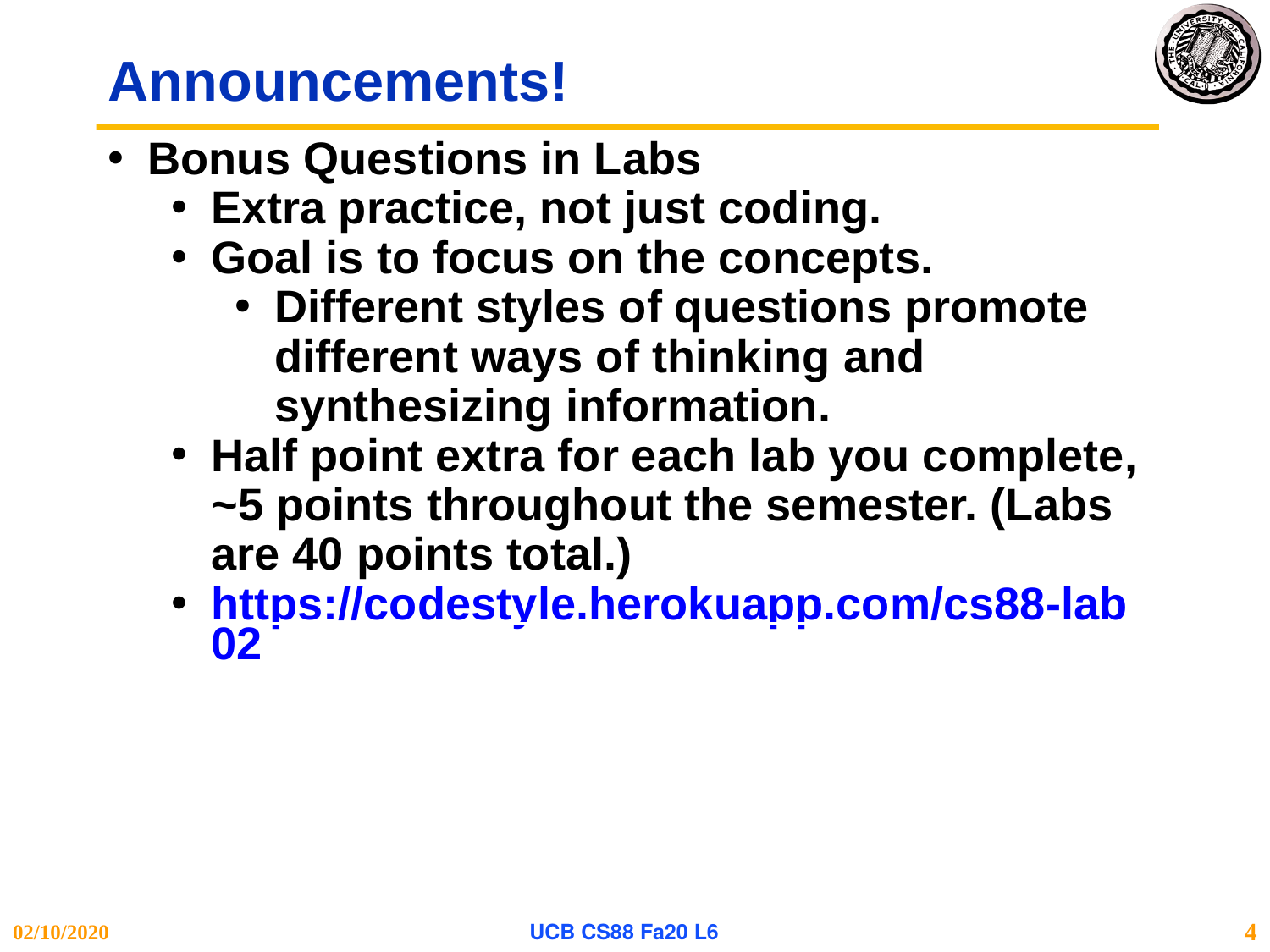

Announcements!
Bonus Questions in Labs
Extra practice, not just coding.
Goal is to focus on the concepts.
Different styles of questions promote different ways of thinking and synthesizing information.
Half point extra for each lab you complete, ~5 points throughout the semester. (Labs are 40 points total.)
https://codestyle.herokuapp.com/cs88-lab02

02/10/2020
UCB CS88 Fa20 L6
4